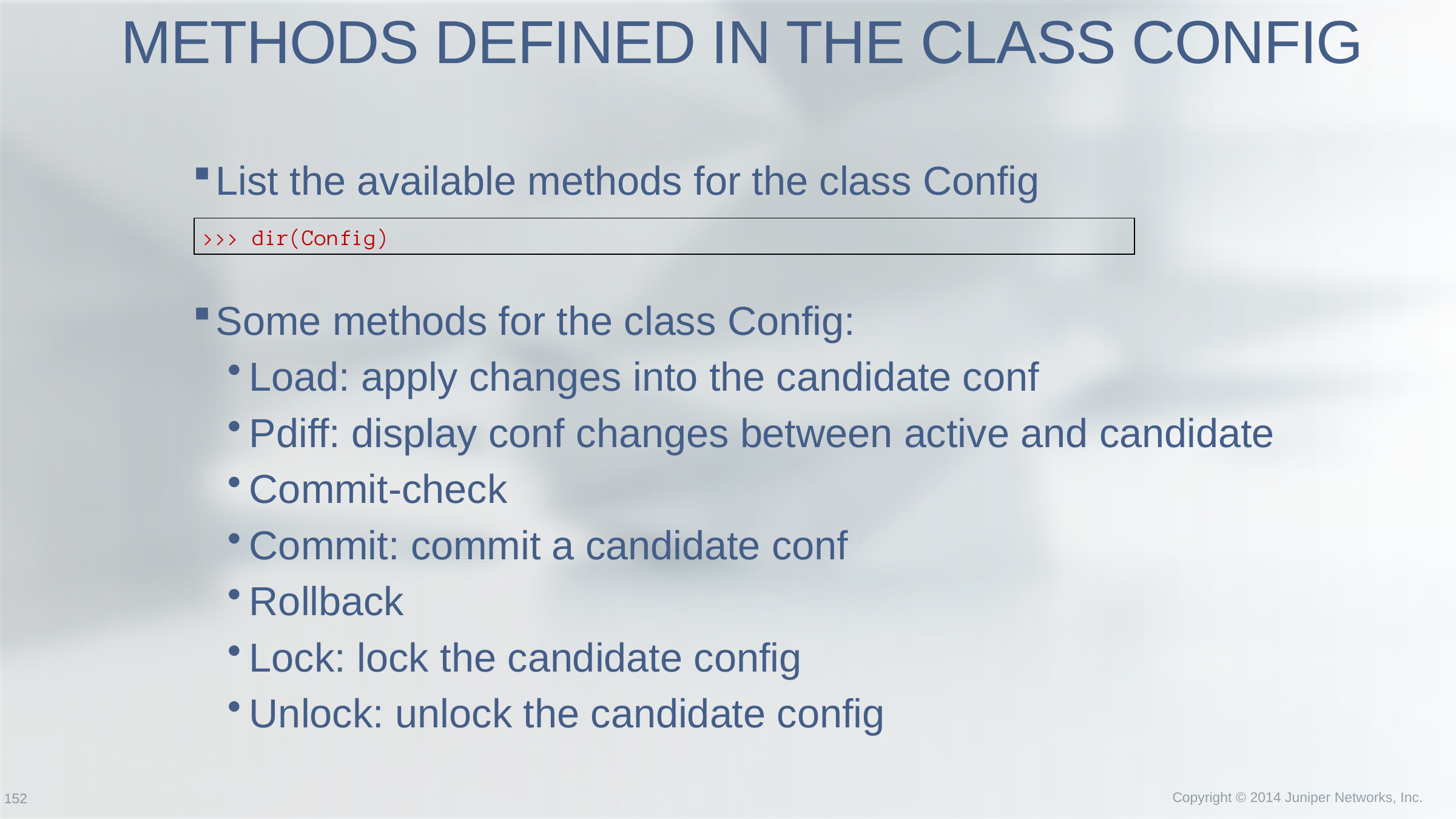

# METHODS DEFINED IN THE CLASS CONFIG
List the available methods for the class Config
>>> dir(Config)
Some methods for the class Config:
Load: apply changes into the candidate conf
Pdiff: display conf changes between active and candidate
Commit-check
Commit: commit a candidate conf
Rollback
Lock: lock the candidate config
Unlock: unlock the candidate config